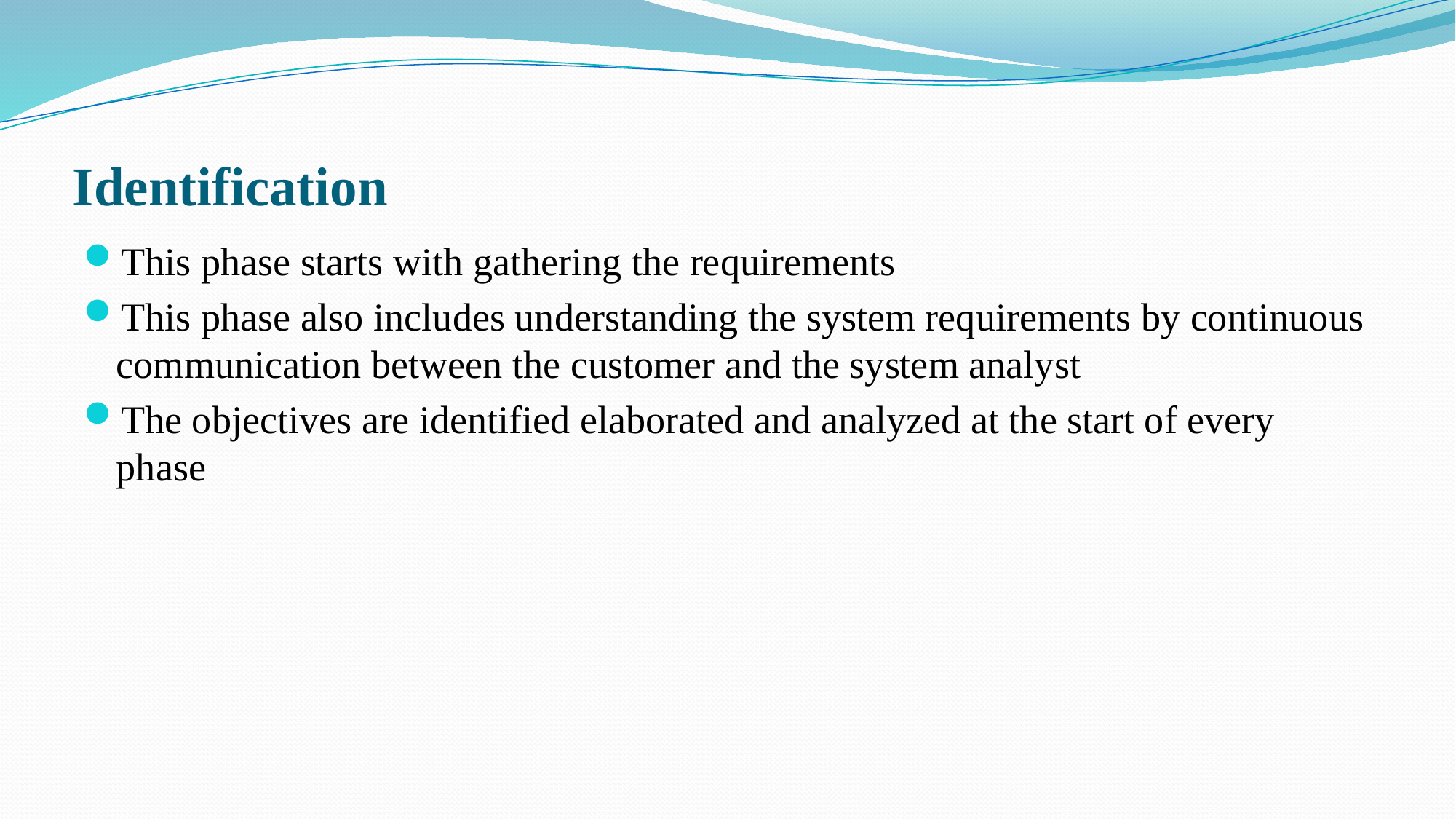

# Identification
This phase starts with gathering the requirements
This phase also includes understanding the system requirements by continuous communication between the customer and the system analyst
The objectives are identified elaborated and analyzed at the start of every phase